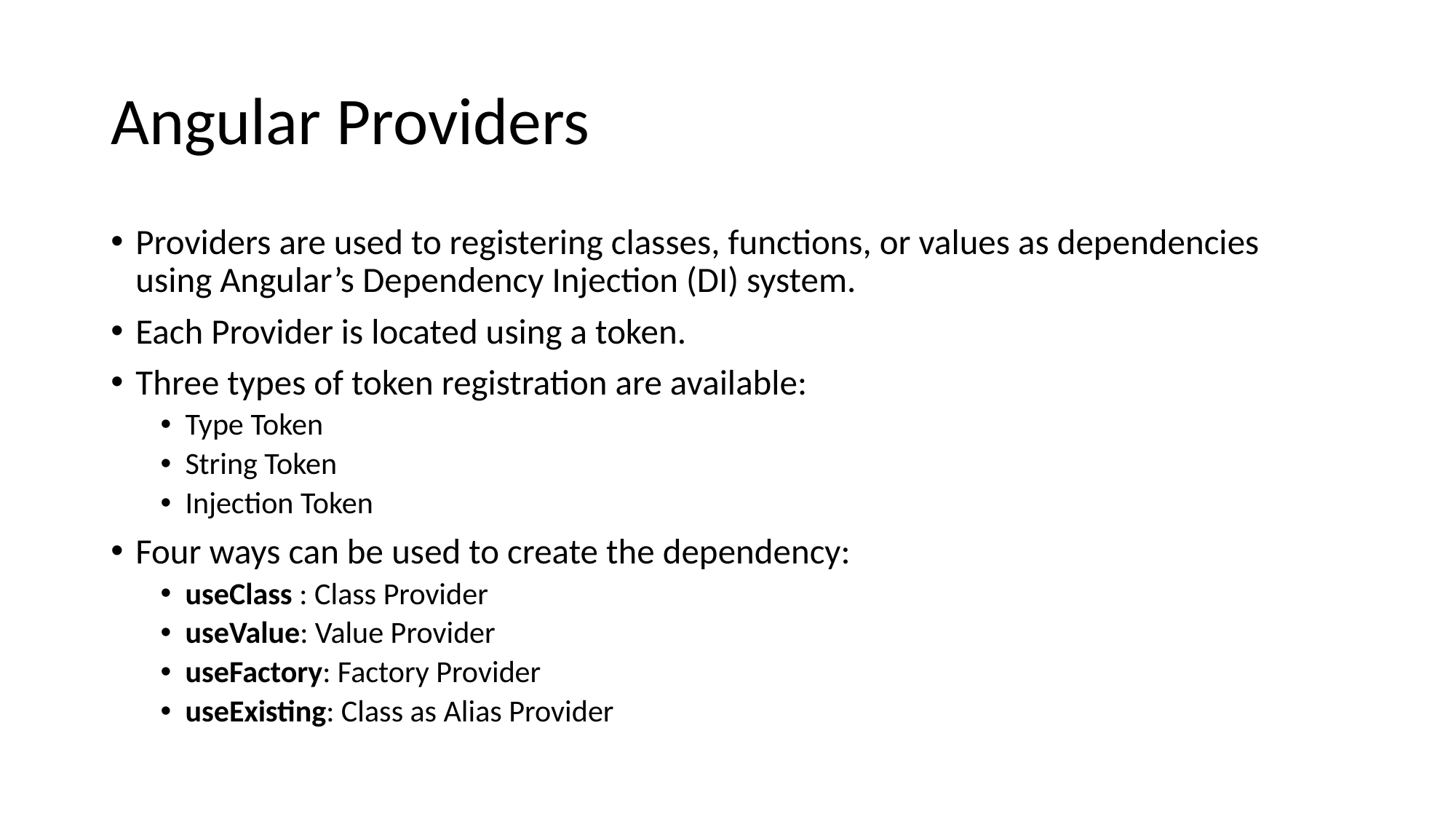

# Angular Providers
Providers are used to registering classes, functions, or values as dependencies using Angular’s Dependency Injection (DI) system.
Each Provider is located using a token.
Three types of token registration are available:
Type Token
String Token
Injection Token
Four ways can be used to create the dependency:
useClass : Class Provider
useValue: Value Provider
useFactory: Factory Provider
useExisting: Class as Alias Provider